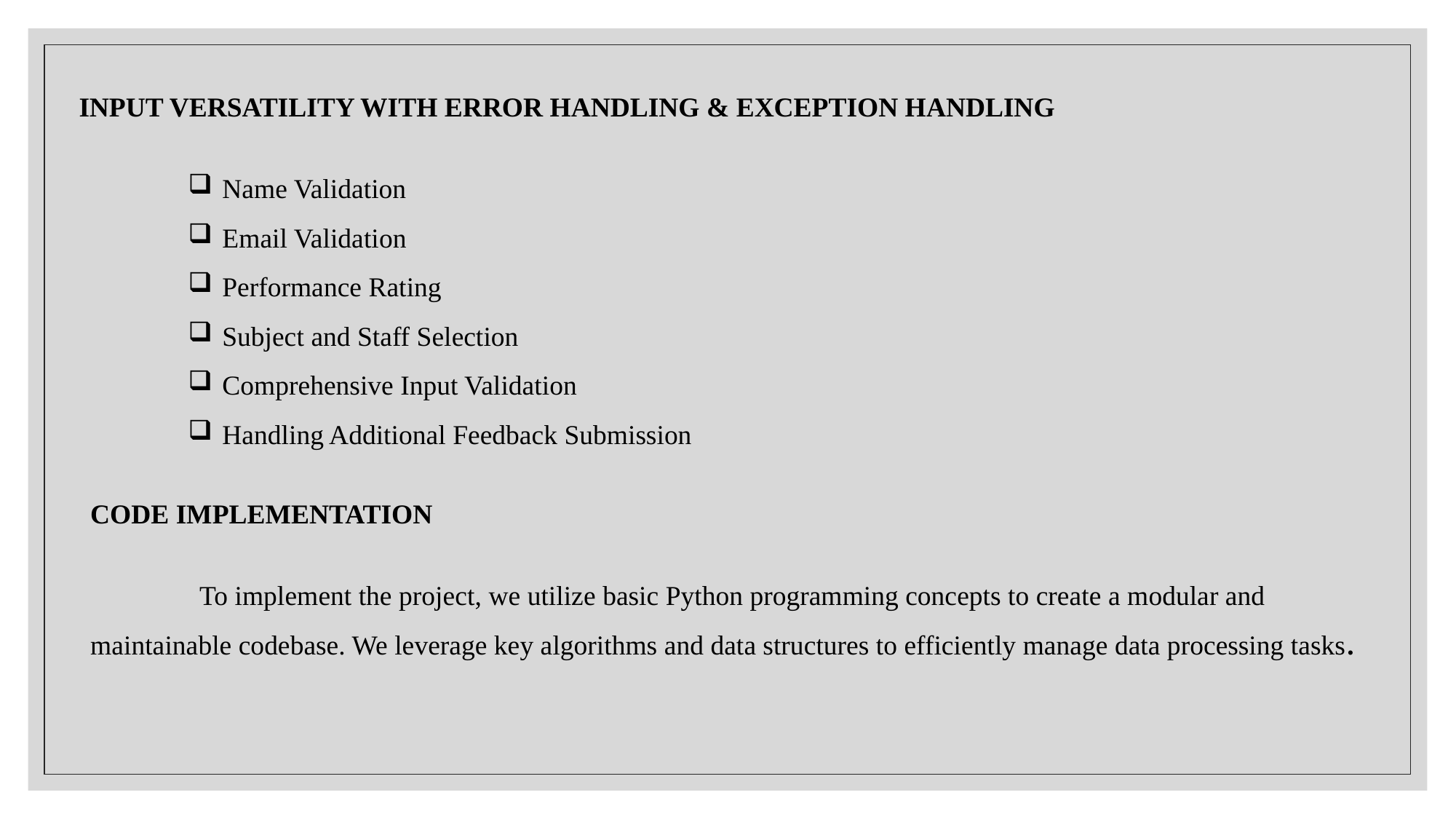

INPUT VERSATILITY WITH ERROR HANDLING & EXCEPTION HANDLING

Name Validation
Email Validation
Performance Rating
Subject and Staff Selection
Comprehensive Input Validation
Handling Additional Feedback Submission

CODE IMPLEMENTATION

	To implement the project, we utilize basic Python programming concepts to create a modular and maintainable codebase. We leverage key algorithms and data structures to efficiently manage data processing tasks.